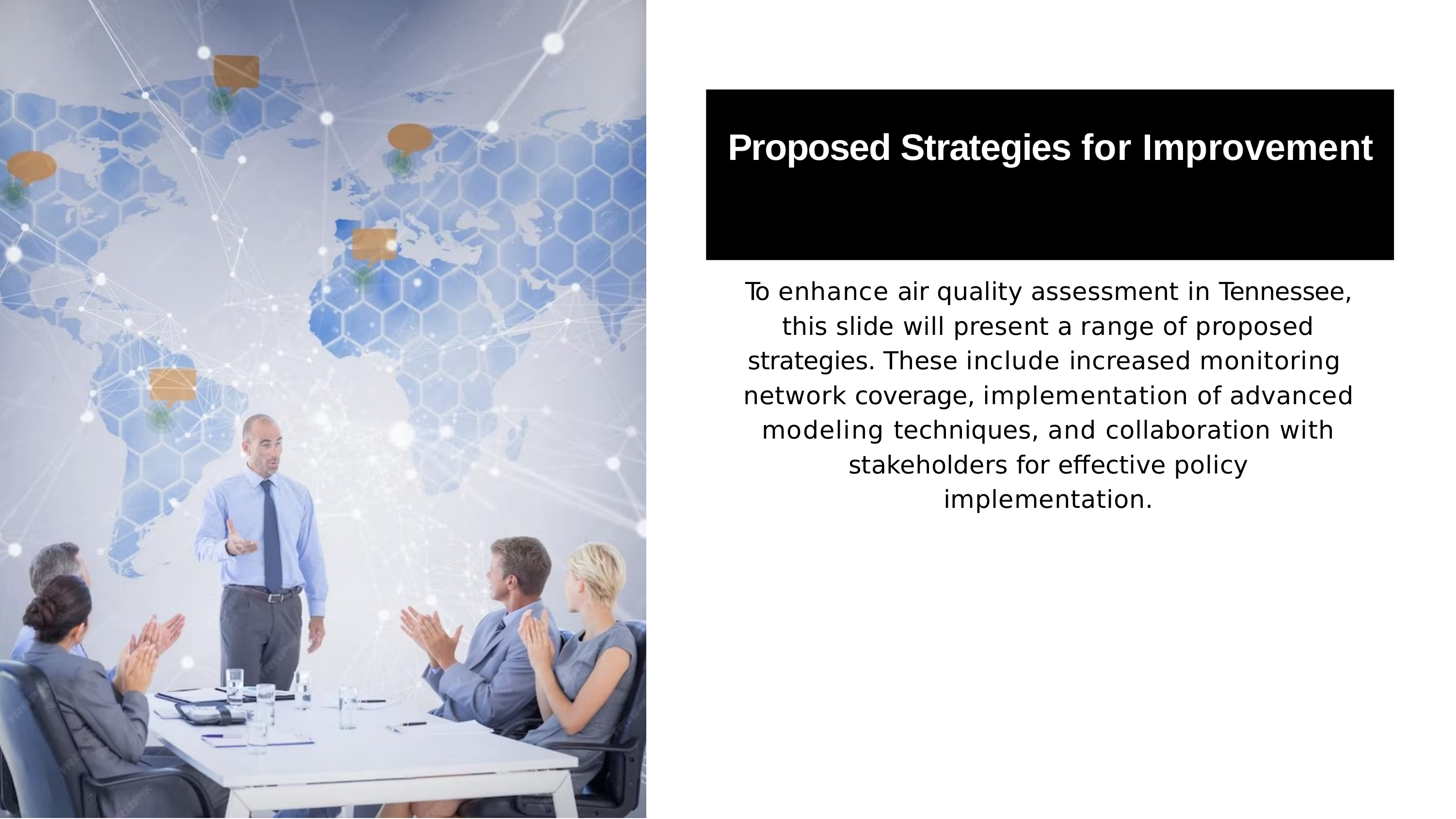

# Proposed Strategies for Improvement
To enhance air quality assessment in Tennessee,  this slide will present a range of proposed  strategies. These include increased monitoring  network coverage, implementation of advanced  modeling techniques, and collaboration with  stakeholders for effective policy implementation.